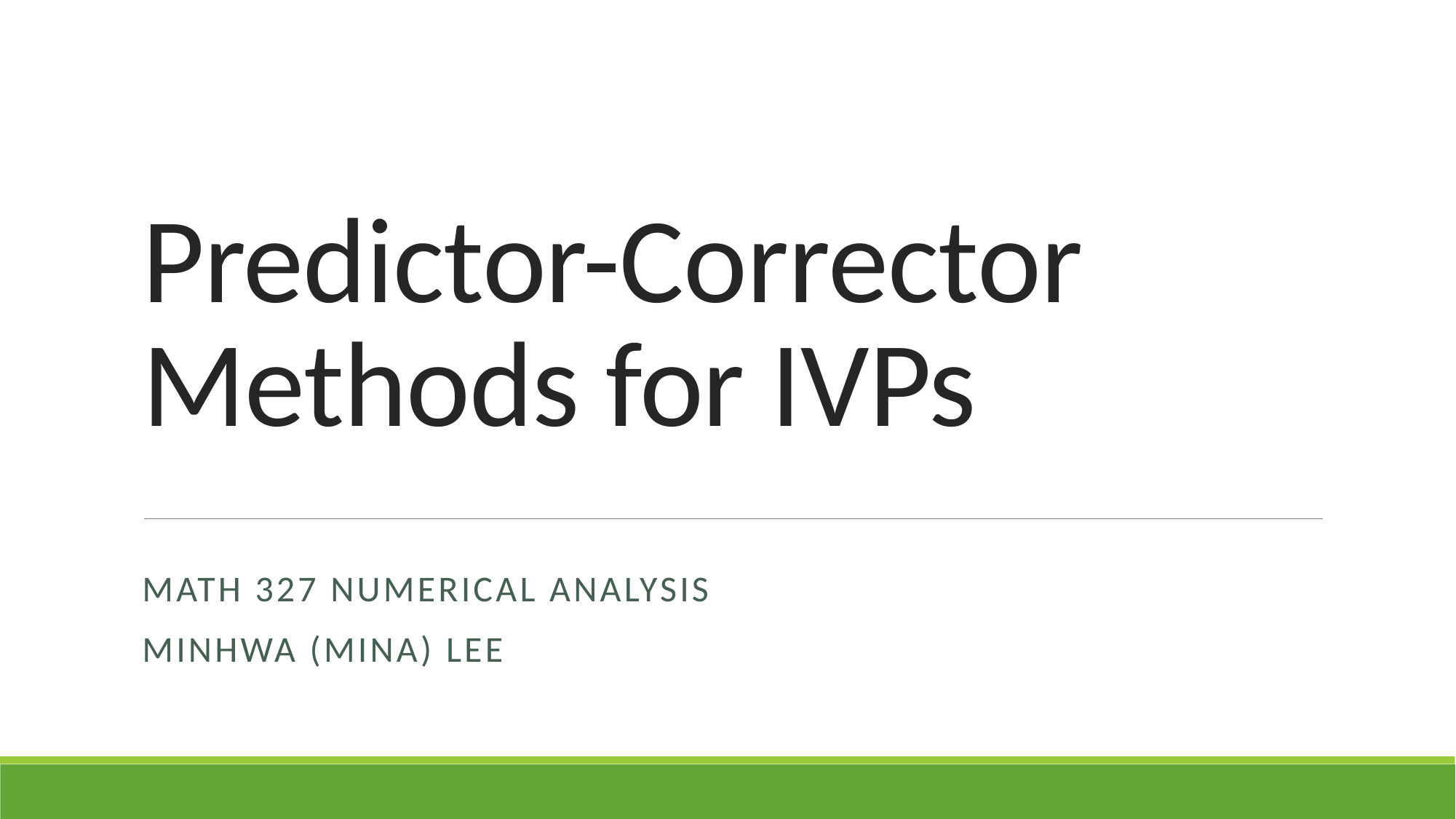

# Predictor-Corrector Methods for IVPs
MATH 327 Numerical analysis
Minhwa (mina) Lee